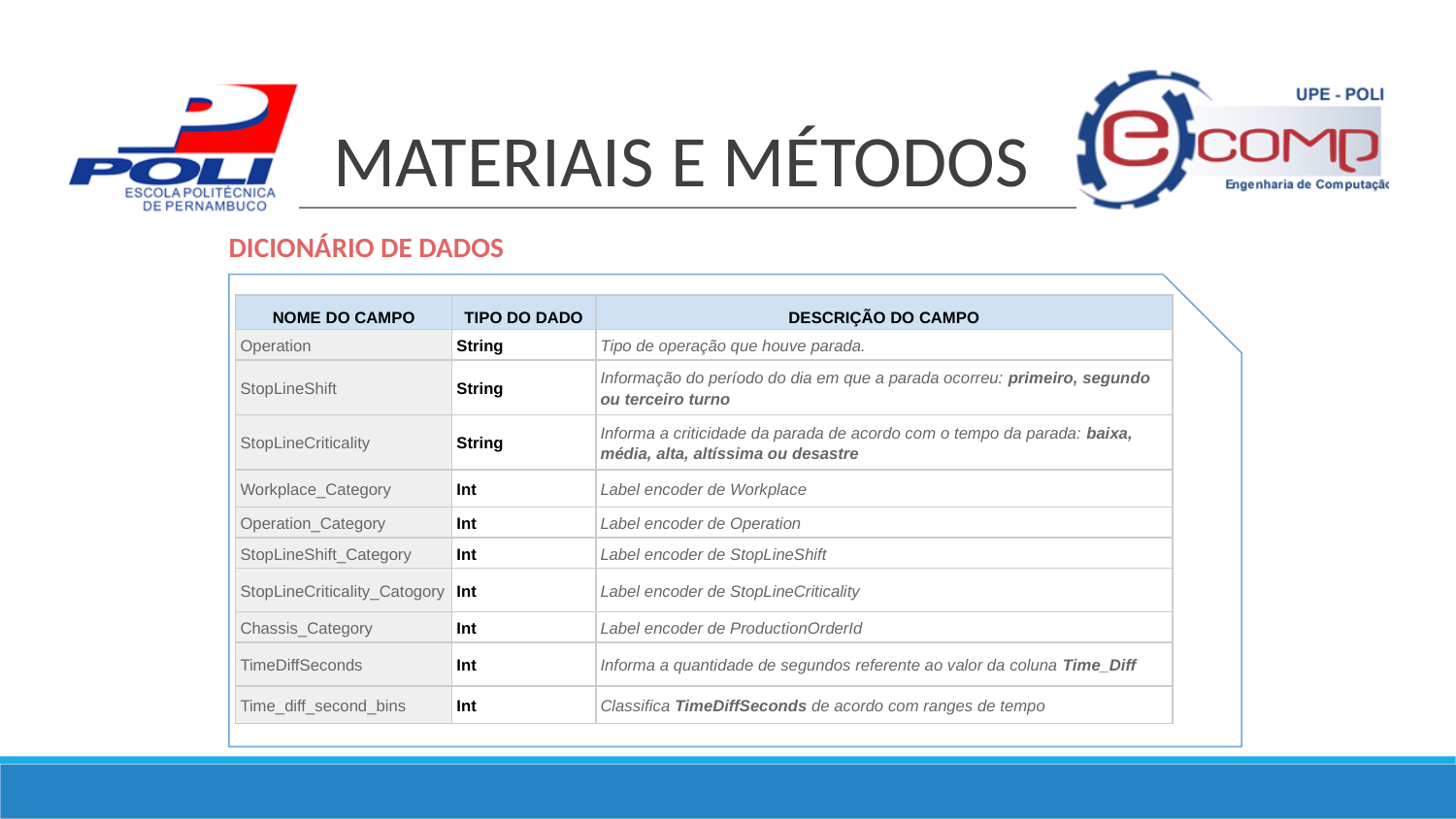

# MATERIAIS E MÉTODOS
DICIONÁRIO DE DADOS

| NOME DO CAMPO | TIPO DO DADO | DESCRIÇÃO DO CAMPO |
| --- | --- | --- |
| Operation | String | Tipo de operação que houve parada. |
| StopLineShift | String | Informação do período do dia em que a parada ocorreu: primeiro, segundo ou terceiro turno |
| StopLineCriticality | String | Informa a criticidade da parada de acordo com o tempo da parada: baixa, média, alta, altíssima ou desastre |
| Workplace\_Category | Int | Label encoder de Workplace |
| Operation\_Category | Int | Label encoder de Operation |
| StopLineShift\_Category | Int | Label encoder de StopLineShift |
| StopLineCriticality\_Catogory | Int | Label encoder de StopLineCriticality |
| Chassis\_Category | Int | Label encoder de ProductionOrderId |
| TimeDiffSeconds | Int | Informa a quantidade de segundos referente ao valor da coluna Time\_Diff |
| Time\_diff\_second\_bins | Int | Classifica TimeDiffSeconds de acordo com ranges de tempo |